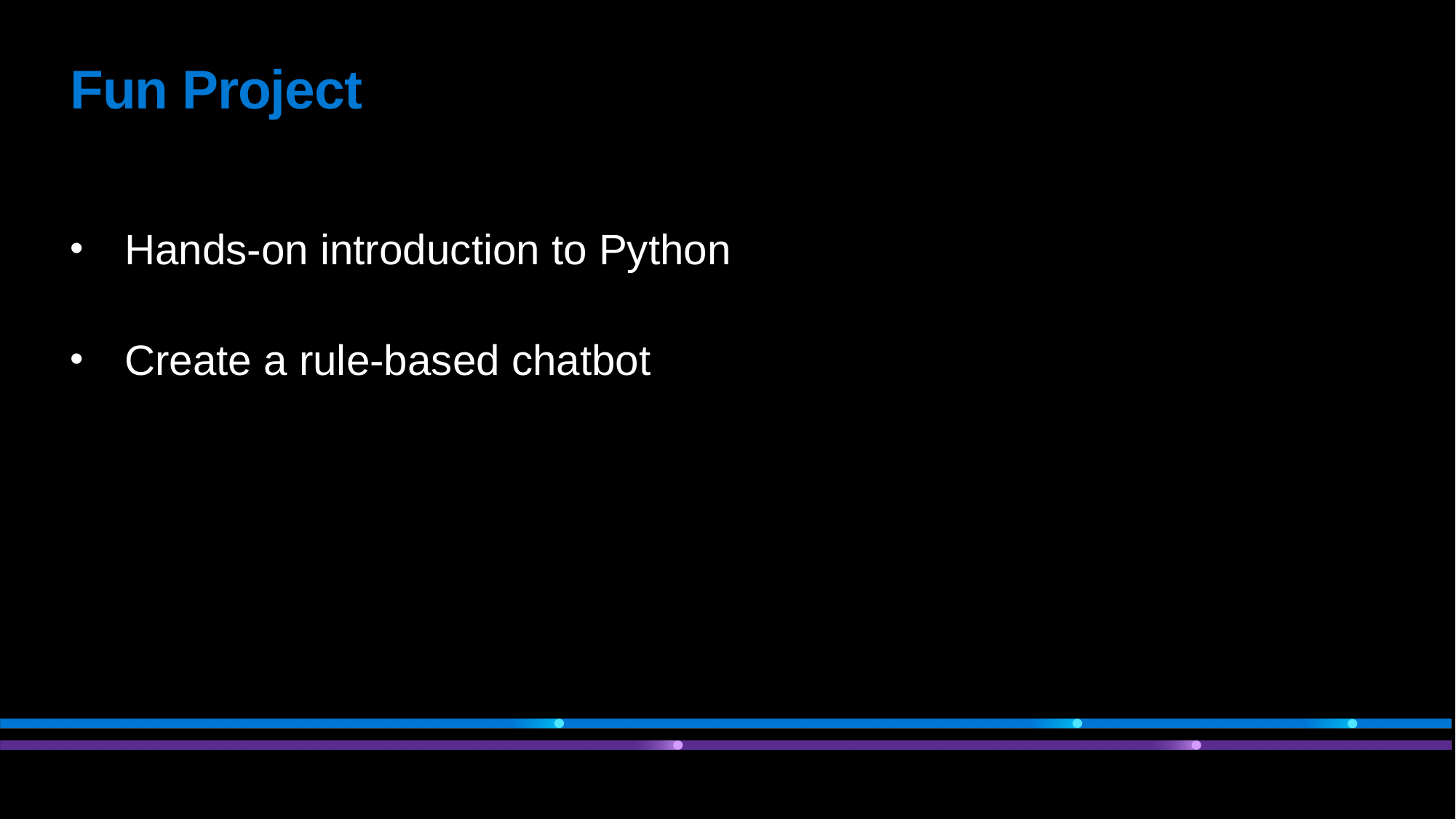

# Fun Project
Hands-on introduction to Python
Create a rule-based chatbot